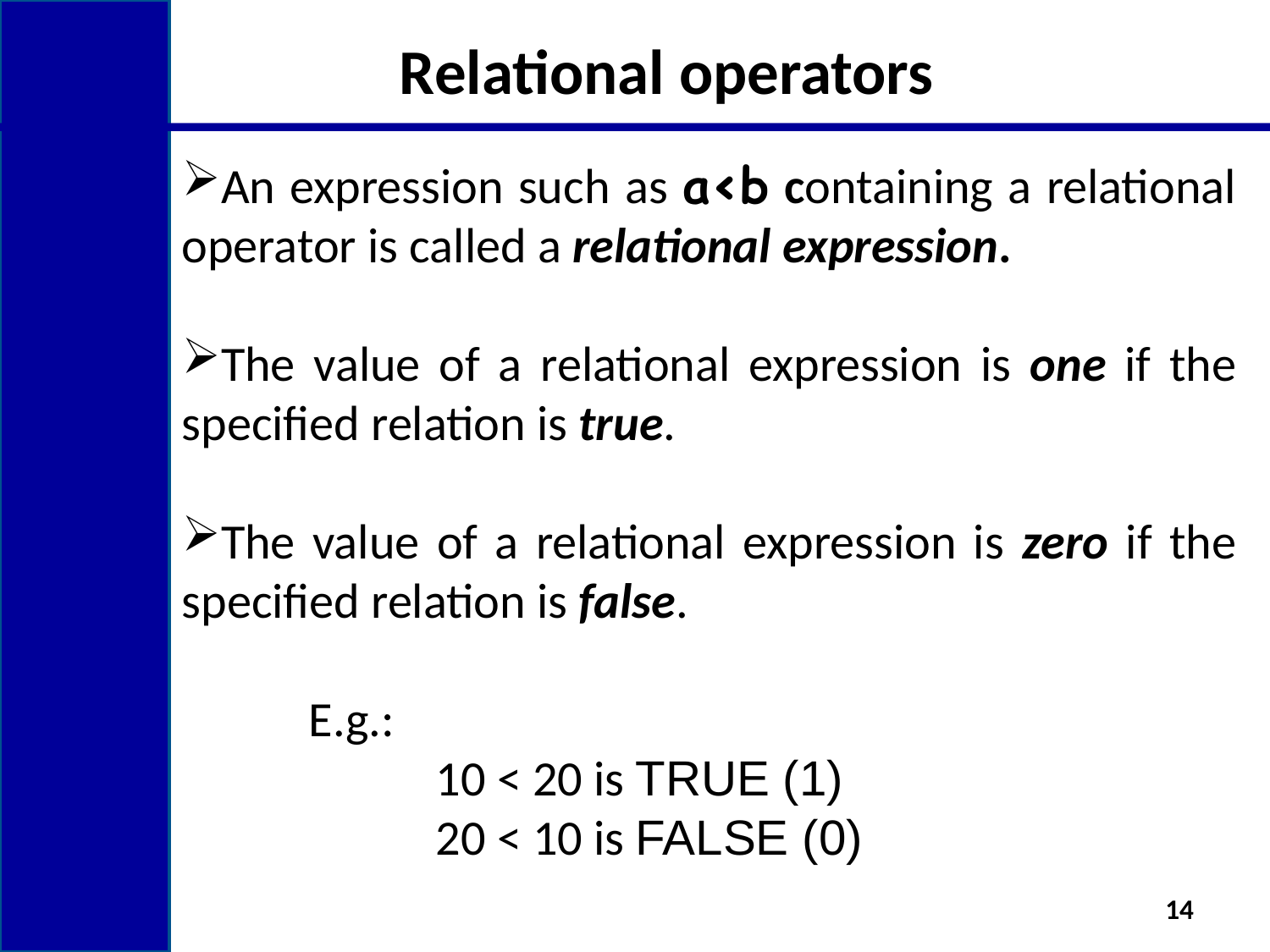

# Relational operators
An expression such as a<b containing a relational operator is called a relational expression.

The value of a relational expression is one if the specified relation is true.

The value of a relational expression is zero if the specified relation is false.

	E.g.:
		10 < 20 is TRUE (1)
		20 < 10 is FALSE (0)

14